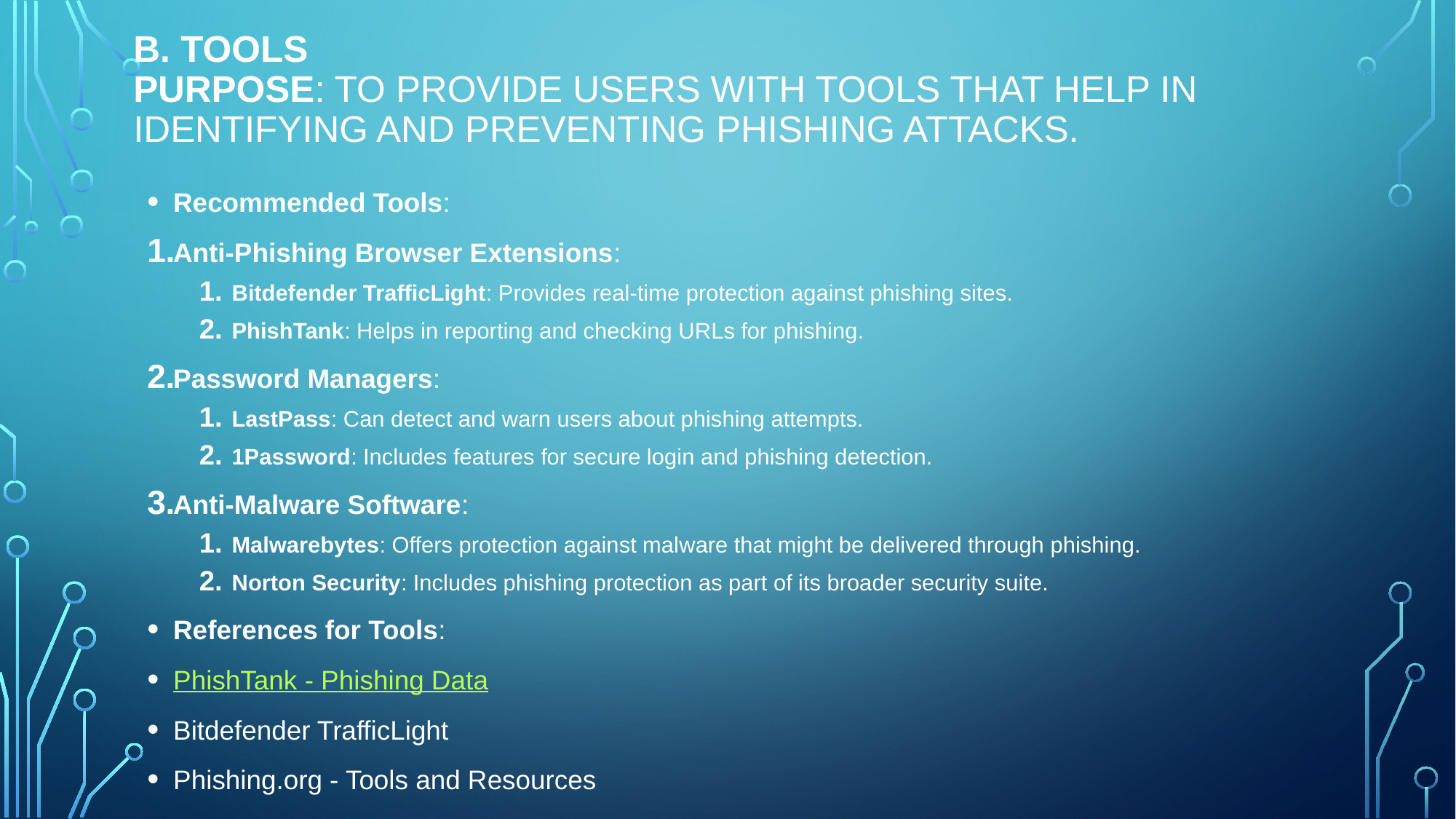

# B. Tools Purpose: To provide users with tools that help in identifying and preventing phishing attacks.
Recommended Tools:
Anti-Phishing Browser Extensions:
Bitdefender TrafficLight: Provides real-time protection against phishing sites.
PhishTank: Helps in reporting and checking URLs for phishing.
Password Managers:
LastPass: Can detect and warn users about phishing attempts.
1Password: Includes features for secure login and phishing detection.
Anti-Malware Software:
Malwarebytes: Offers protection against malware that might be delivered through phishing.
Norton Security: Includes phishing protection as part of its broader security suite.
References for Tools:
PhishTank - Phishing Data
Bitdefender TrafficLight
Phishing.org - Tools and Resources